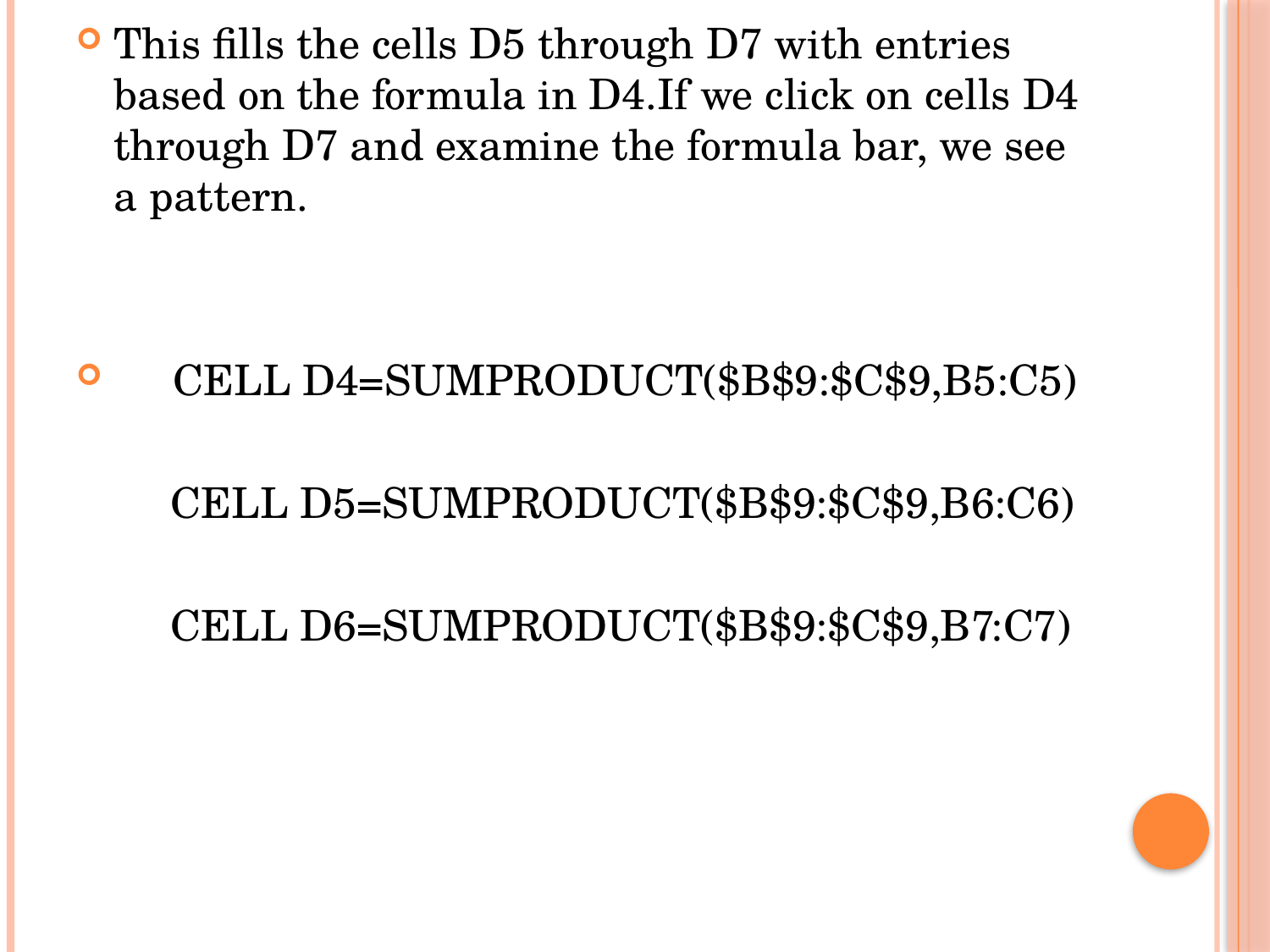

This fills the cells D5 through D7 with entries based on the formula in D4.If we click on cells D4 through D7 and examine the formula bar, we see a pattern.

     CELL D4=SUMPRODUCT($B$9:$C$9,B5:C5)

        CELL D5=SUMPRODUCT($B$9:$C$9,B6:C6)

        CELL D6=SUMPRODUCT($B$9:$C$9,B7:C7)
#